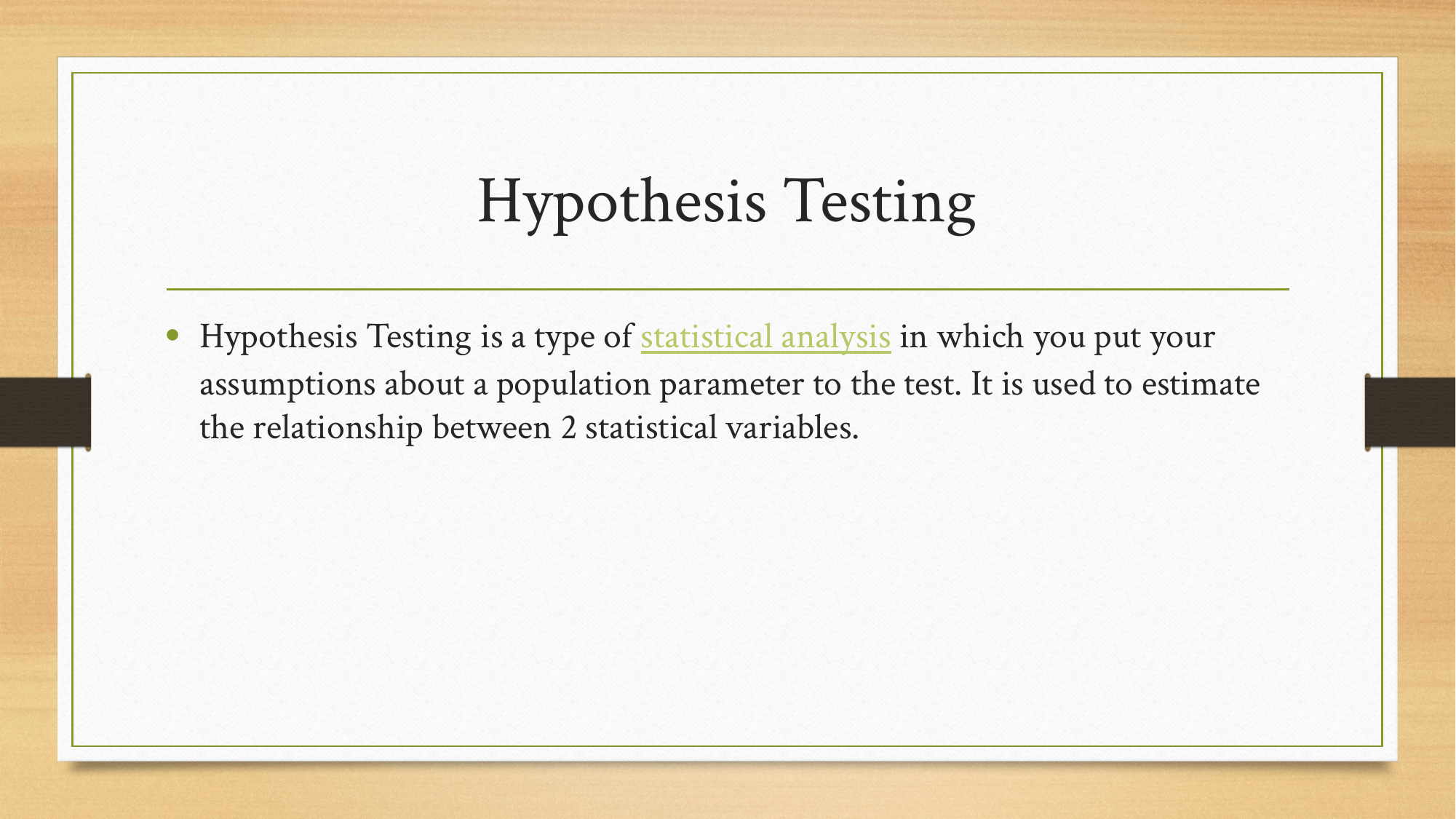

# Hypothesis Testing
Hypothesis Testing is a type of statistical analysis in which you put your assumptions about a population parameter to the test. It is used to estimate the relationship between 2 statistical variables.